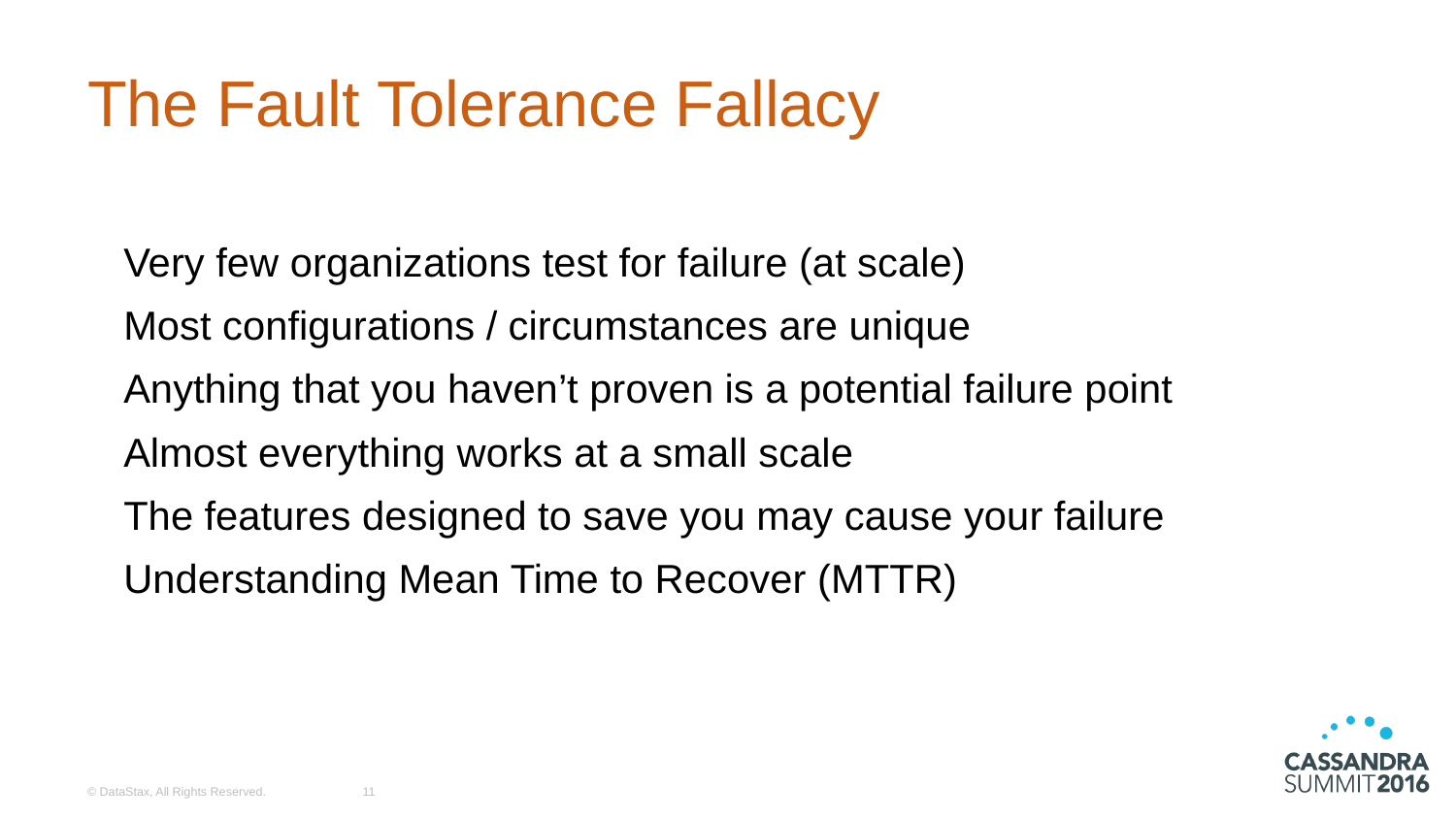

# The Fault Tolerance Fallacy
Very few organizations test for failure (at scale)
Most configurations / circumstances are unique
Anything that you haven’t proven is a potential failure point
Almost everything works at a small scale
The features designed to save you may cause your failure
Understanding Mean Time to Recover (MTTR)

© DataStax, All Rights Reserved.
11